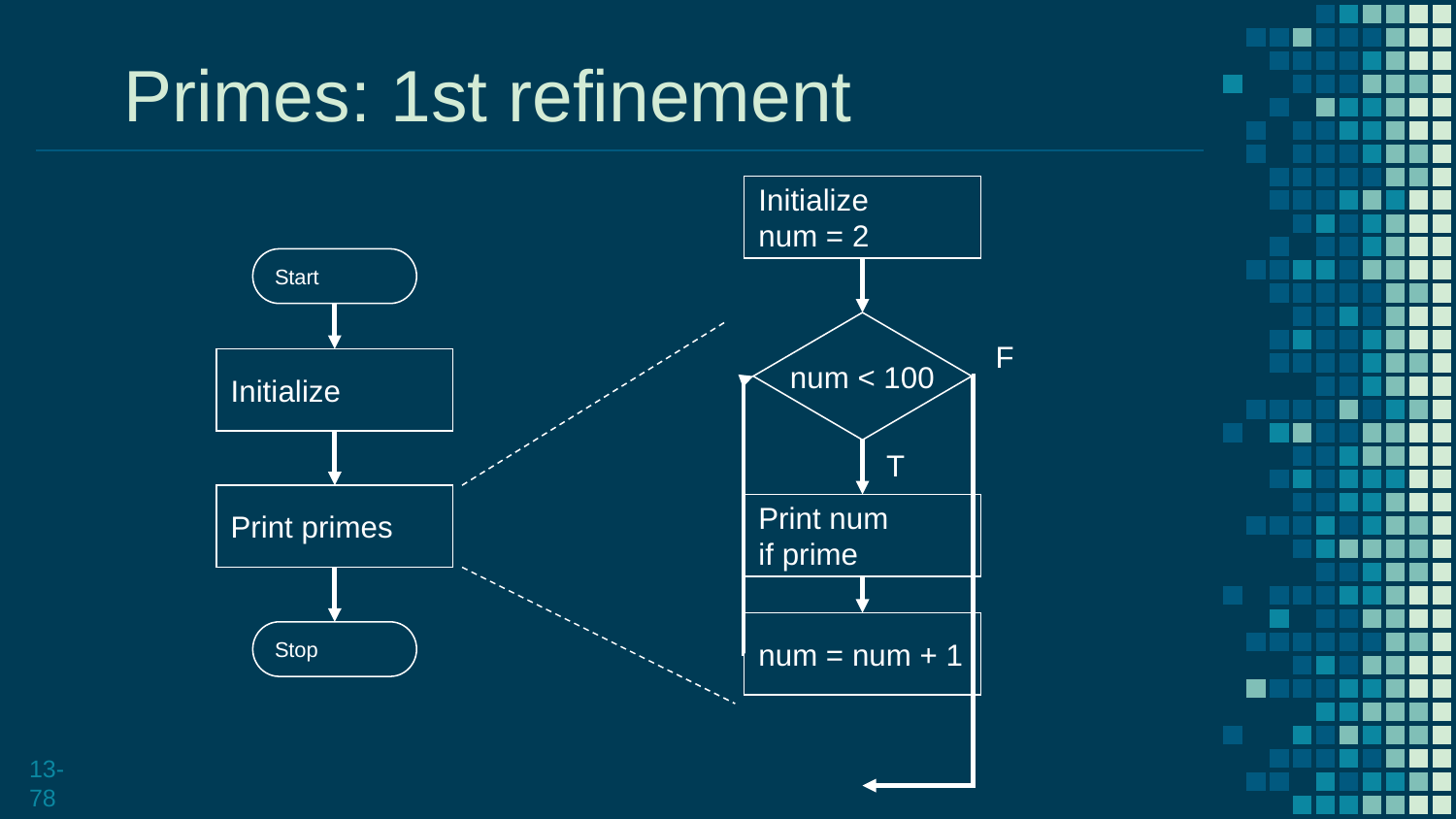

# Primes: 1st refinement
Initialize
num = 2
Start
num < 100

F
Initialize
T
Print primes
Print num
if prime

num = num + 1
Stop
13-78